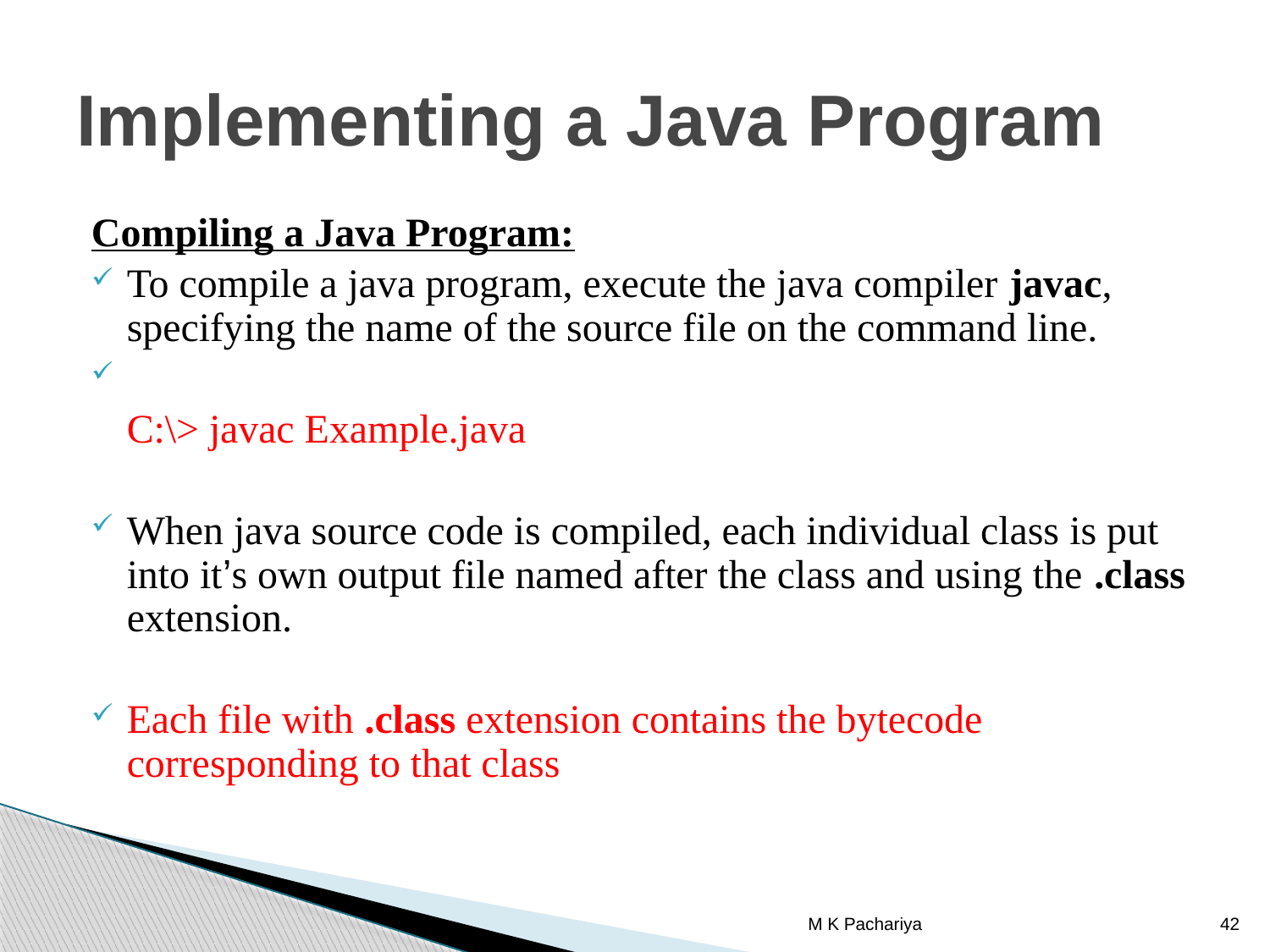

# Implementing a Java Program
Compiling a Java Program:
To compile a java program, execute the java compiler javac, specifying the name of the source file on the command line.

	C:\> javac Example.java

When java source code is compiled, each individual class is put into it’s own output file named after the class and using the .class extension.

Each file with .class extension contains the bytecode corresponding to that class

M K Pachariya
42